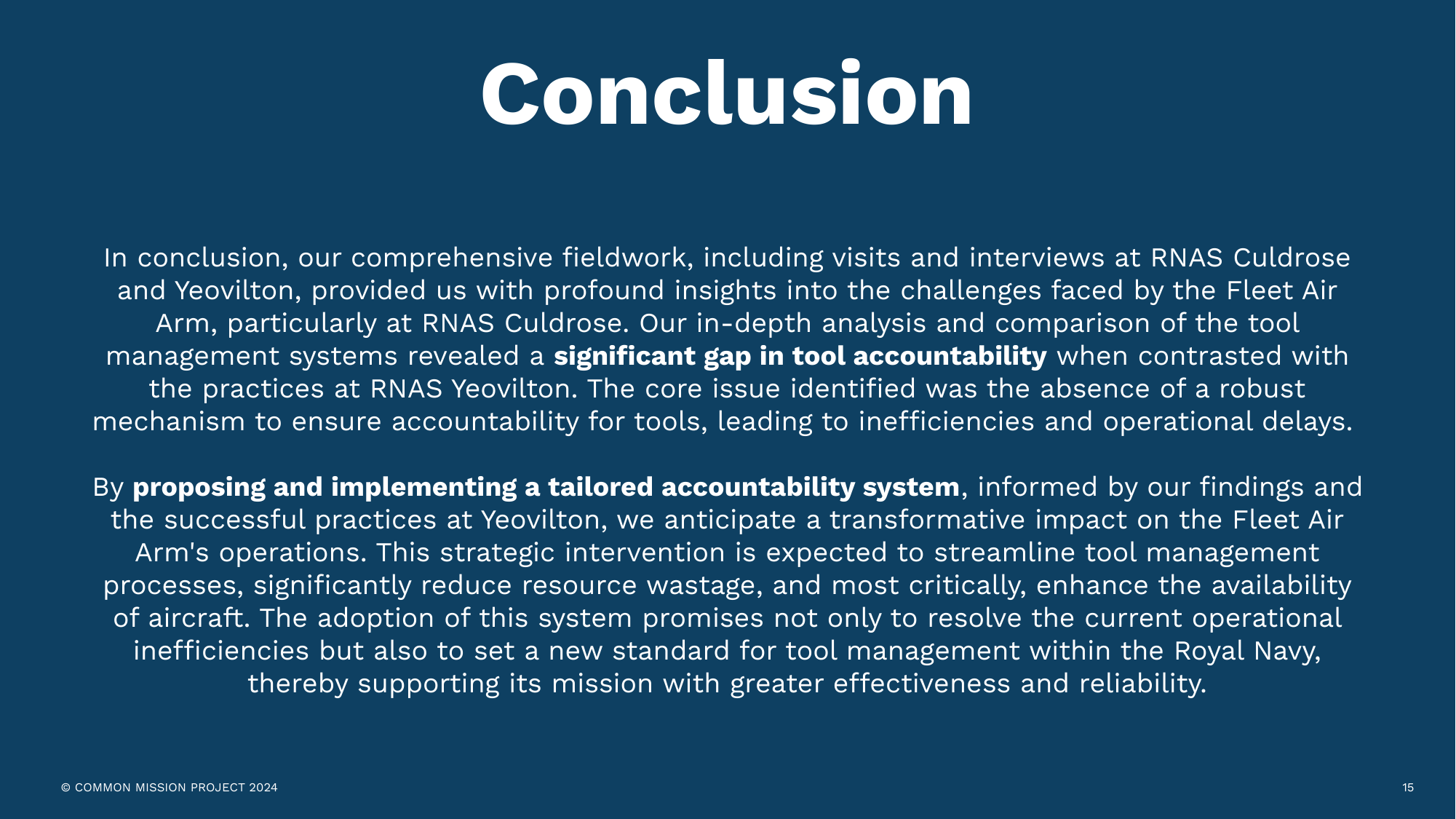

Conclusion

In conclusion, our comprehensive fieldwork, including visits and interviews at RNAS Culdrose and Yeovilton, provided us with profound insights into the challenges faced by the Fleet Air Arm, particularly at RNAS Culdrose. Our in-depth analysis and comparison of the tool management systems revealed a significant gap in tool accountability when contrasted with the practices at RNAS Yeovilton. The core issue identified was the absence of a robust mechanism to ensure accountability for tools, leading to inefficiencies and operational delays.
By proposing and implementing a tailored accountability system, informed by our findings and the successful practices at Yeovilton, we anticipate a transformative impact on the Fleet Air Arm's operations. This strategic intervention is expected to streamline tool management processes, significantly reduce resource wastage, and most critically, enhance the availability of aircraft. The adoption of this system promises not only to resolve the current operational inefficiencies but also to set a new standard for tool management within the Royal Navy, thereby supporting its mission with greater effectiveness and reliability.

© COMMON MISSION PROJECT 2024
15